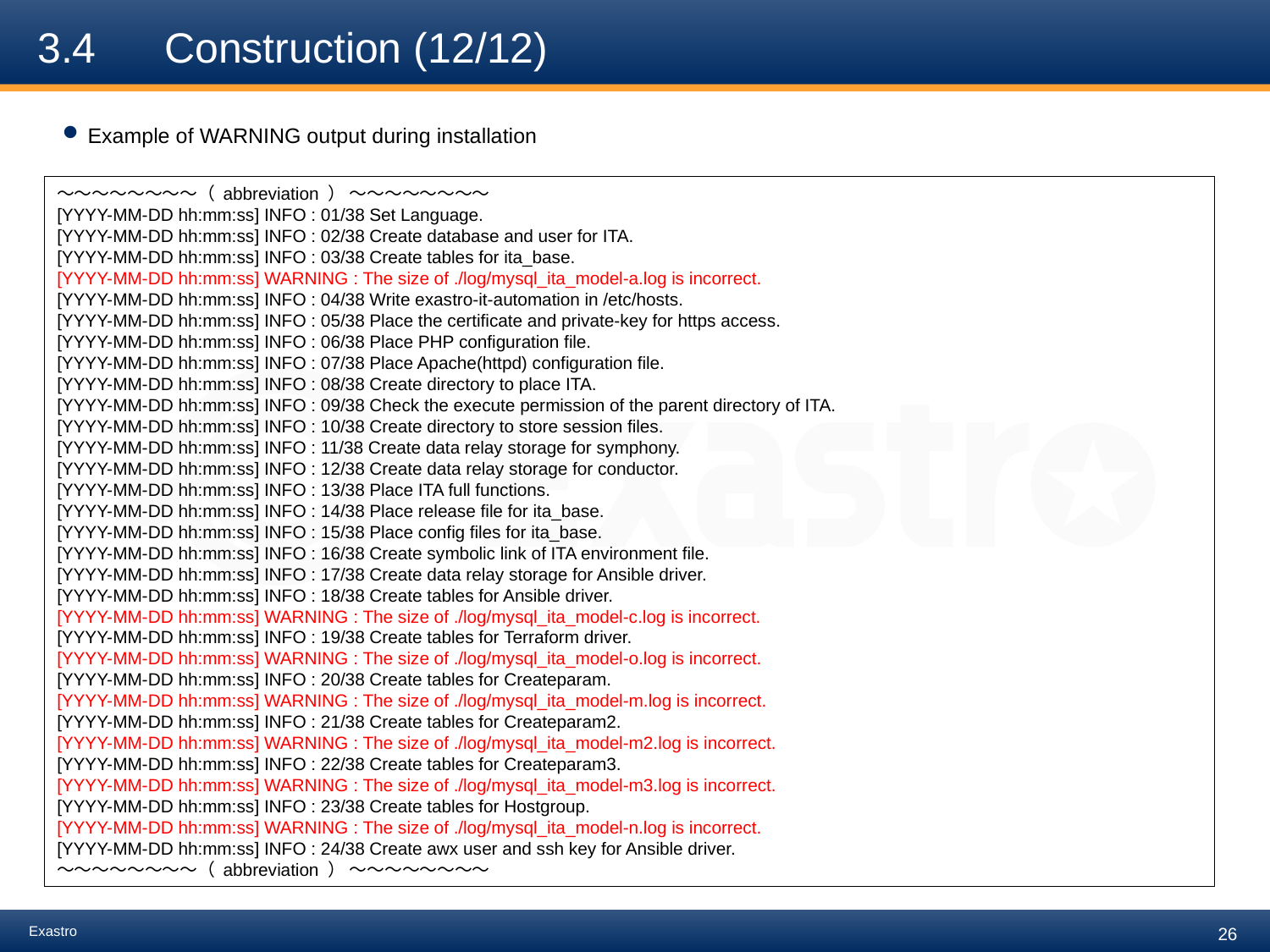

# 3.4	Construction (12/12)
Example of WARNING output during installation

～～～～～～～～（ abbreviation ） ～～～～～～～～
[YYYY-MM-DD hh:mm:ss] INFO : 01/38 Set Language.
[YYYY-MM-DD hh:mm:ss] INFO : 02/38 Create database and user for ITA.
[YYYY-MM-DD hh:mm:ss] INFO : 03/38 Create tables for ita_base.
[YYYY-MM-DD hh:mm:ss] WARNING : The size of ./log/mysql_ita_model-a.log is incorrect.
[YYYY-MM-DD hh:mm:ss] INFO : 04/38 Write exastro-it-automation in /etc/hosts.
[YYYY-MM-DD hh:mm:ss] INFO : 05/38 Place the certificate and private-key for https access.
[YYYY-MM-DD hh:mm:ss] INFO : 06/38 Place PHP configuration file.
[YYYY-MM-DD hh:mm:ss] INFO : 07/38 Place Apache(httpd) configuration file.
[YYYY-MM-DD hh:mm:ss] INFO : 08/38 Create directory to place ITA.
[YYYY-MM-DD hh:mm:ss] INFO : 09/38 Check the execute permission of the parent directory of ITA.
[YYYY-MM-DD hh:mm:ss] INFO : 10/38 Create directory to store session files.
[YYYY-MM-DD hh:mm:ss] INFO : 11/38 Create data relay storage for symphony.
[YYYY-MM-DD hh:mm:ss] INFO : 12/38 Create data relay storage for conductor.
[YYYY-MM-DD hh:mm:ss] INFO : 13/38 Place ITA full functions.
[YYYY-MM-DD hh:mm:ss] INFO : 14/38 Place release file for ita_base.
[YYYY-MM-DD hh:mm:ss] INFO : 15/38 Place config files for ita_base.
[YYYY-MM-DD hh:mm:ss] INFO : 16/38 Create symbolic link of ITA environment file.
[YYYY-MM-DD hh:mm:ss] INFO : 17/38 Create data relay storage for Ansible driver.
[YYYY-MM-DD hh:mm:ss] INFO : 18/38 Create tables for Ansible driver.
[YYYY-MM-DD hh:mm:ss] WARNING : The size of ./log/mysql_ita_model-c.log is incorrect.
[YYYY-MM-DD hh:mm:ss] INFO : 19/38 Create tables for Terraform driver.
[YYYY-MM-DD hh:mm:ss] WARNING : The size of ./log/mysql_ita_model-o.log is incorrect.
[YYYY-MM-DD hh:mm:ss] INFO : 20/38 Create tables for Createparam.
[YYYY-MM-DD hh:mm:ss] WARNING : The size of ./log/mysql_ita_model-m.log is incorrect.
[YYYY-MM-DD hh:mm:ss] INFO : 21/38 Create tables for Createparam2.
[YYYY-MM-DD hh:mm:ss] WARNING : The size of ./log/mysql_ita_model-m2.log is incorrect.
[YYYY-MM-DD hh:mm:ss] INFO : 22/38 Create tables for Createparam3.
[YYYY-MM-DD hh:mm:ss] WARNING : The size of ./log/mysql_ita_model-m3.log is incorrect.
[YYYY-MM-DD hh:mm:ss] INFO : 23/38 Create tables for Hostgroup.
[YYYY-MM-DD hh:mm:ss] WARNING : The size of ./log/mysql_ita_model-n.log is incorrect.
[YYYY-MM-DD hh:mm:ss] INFO : 24/38 Create awx user and ssh key for Ansible driver.
～～～～～～～～（ abbreviation ） ～～～～～～～～